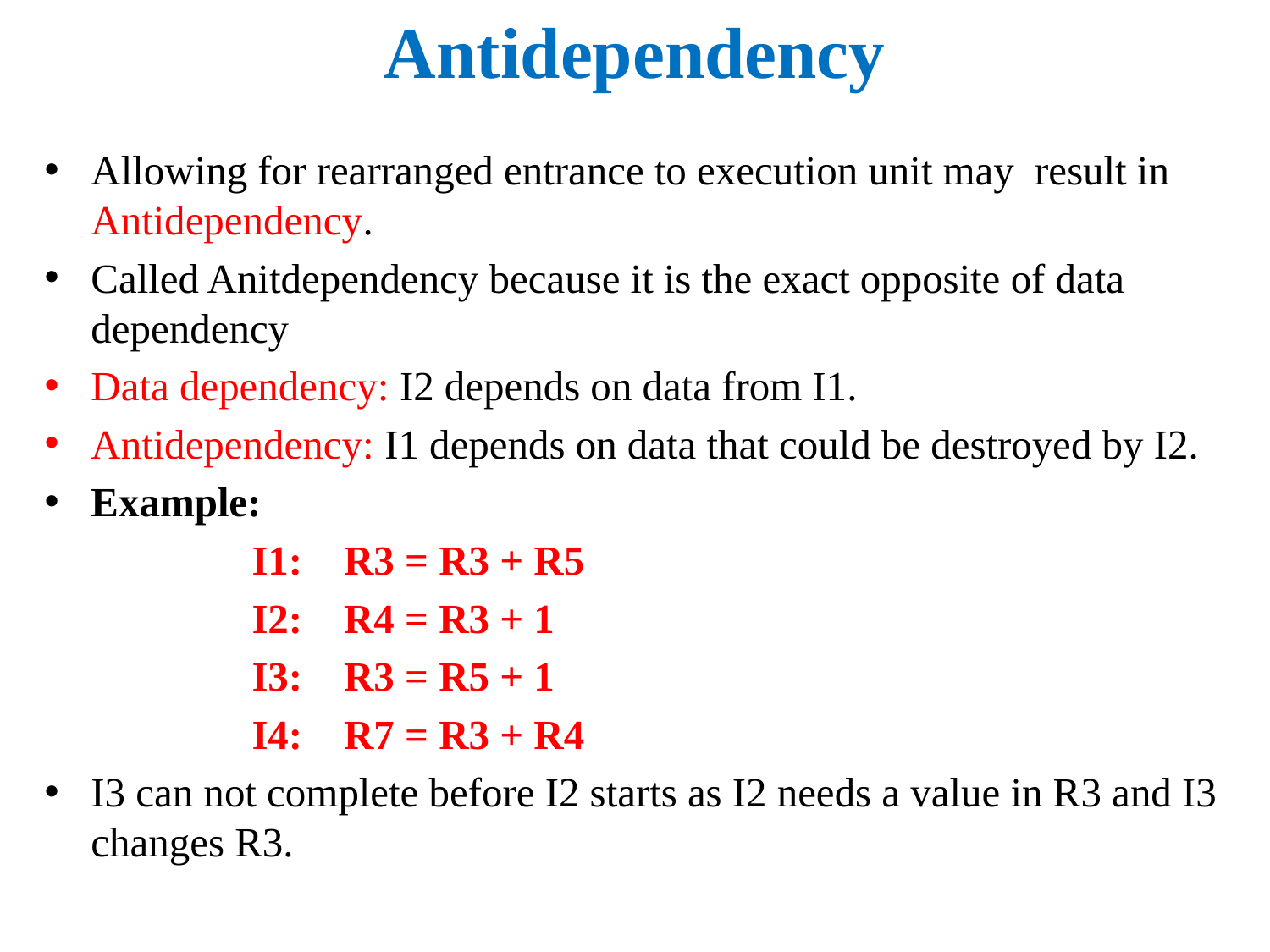

# Antidependency
Allowing for rearranged entrance to execution unit may  result in Antidependency.
Called Anitdependency because it is the exact opposite of data dependency
Data dependency: I2 depends on data from I1.
Antidependency: I1 depends on data that could be destroyed by I2.
Example:
                    I1:    R3 = R3 + R5
                    I2:    R4 = R3 + 1
                    I3:    R3 = R5 + 1
                    I4:    R7 = R3 + R4
I3 can not complete before I2 starts as I2 needs a value in R3 and I3 changes R3.